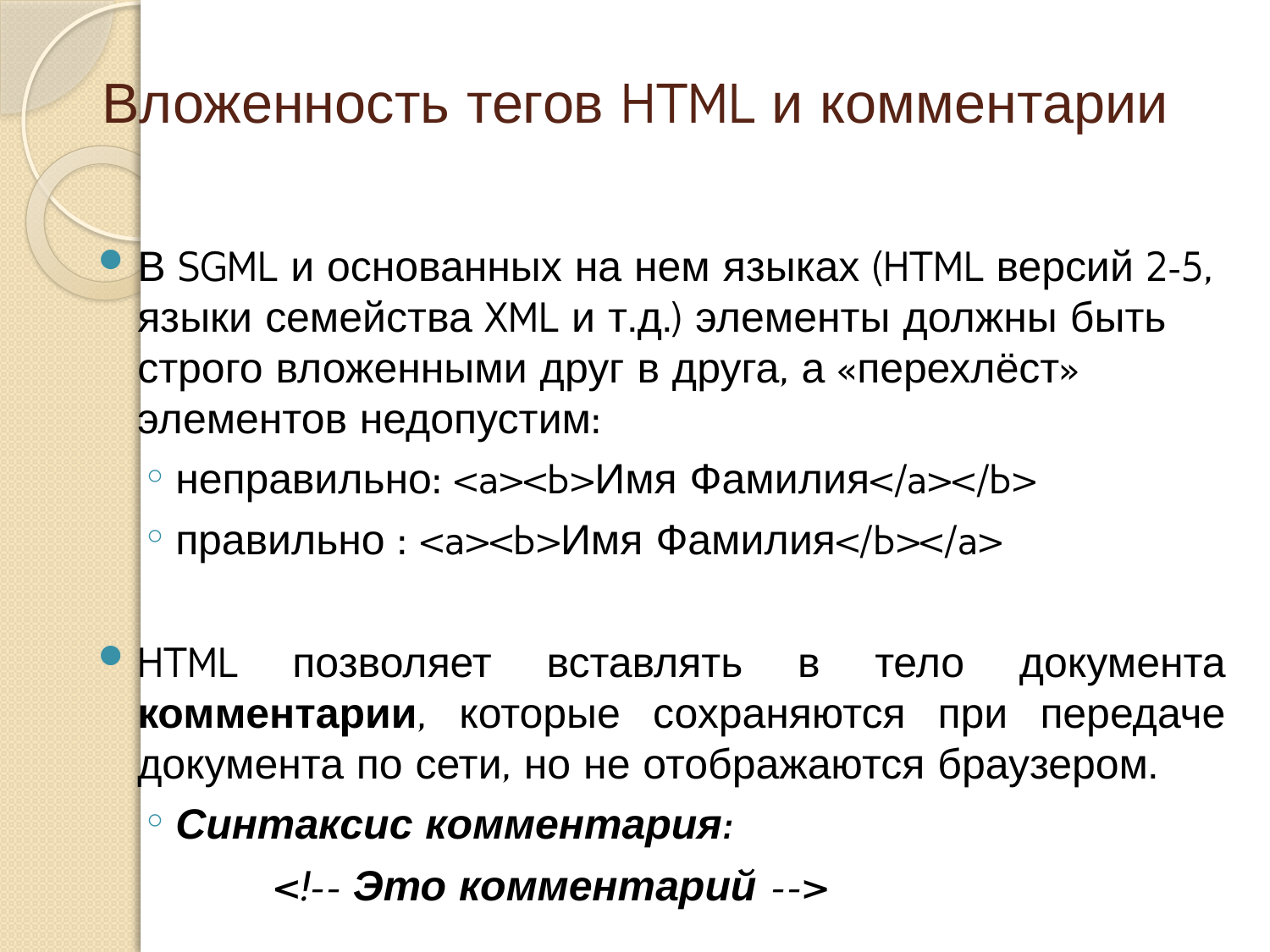

# Вложенность тегов HTML и комментарии
В SGML и основанных на нем языках (HTML версий 2-5, языки семейства XML и т.д.) элементы должны быть строго вложенными друг в друга, а «перехлёст» элементов недопустим:
неправильно: <a><b>Имя Фамилия</a></b>
правильно : <a><b>Имя Фамилия</b></a>

HTML позволяет вставлять в тело документа комментарии, которые сохраняются при передаче документа по сети, но не отображаются браузером.
Синтаксис комментария:
	<!-- Это комментарий -->